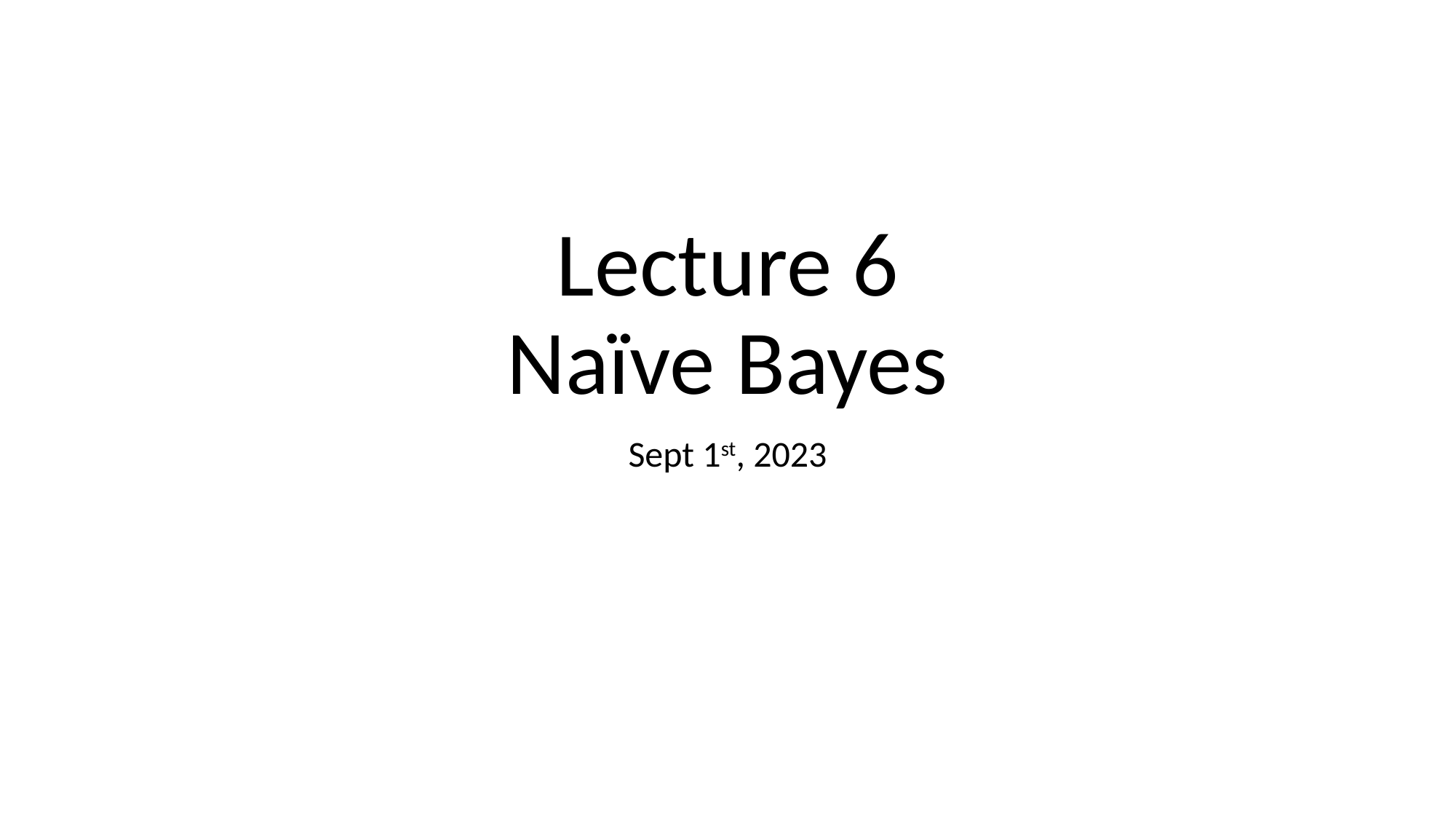

# Lecture 6 Naïve Bayes
Sept 1st, 2023